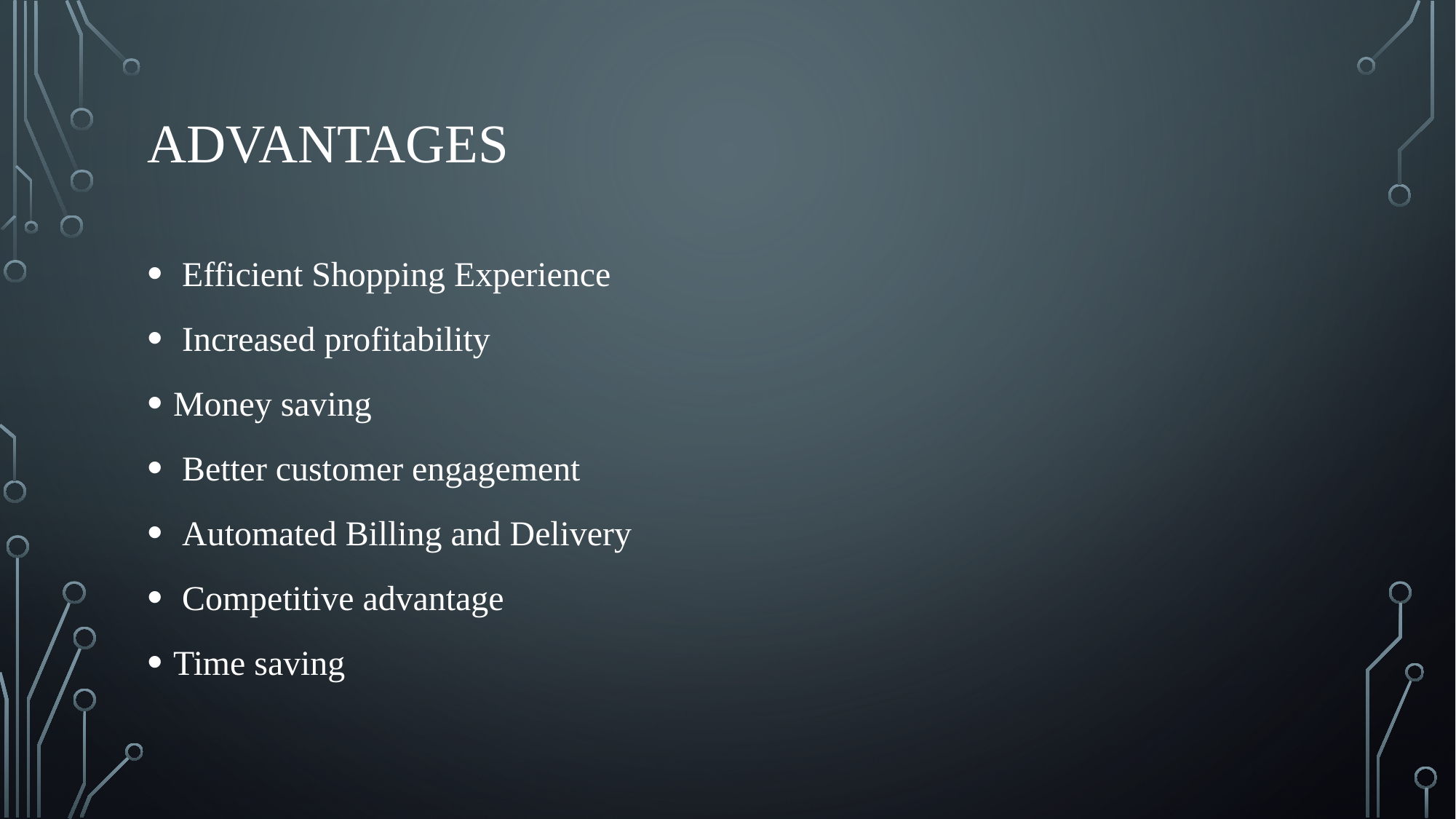

# ADVANTAGES
 Efficient Shopping Experience
 Increased profitability
Money saving
 Better customer engagement
 Automated Billing and Delivery
 Competitive advantage
Time saving